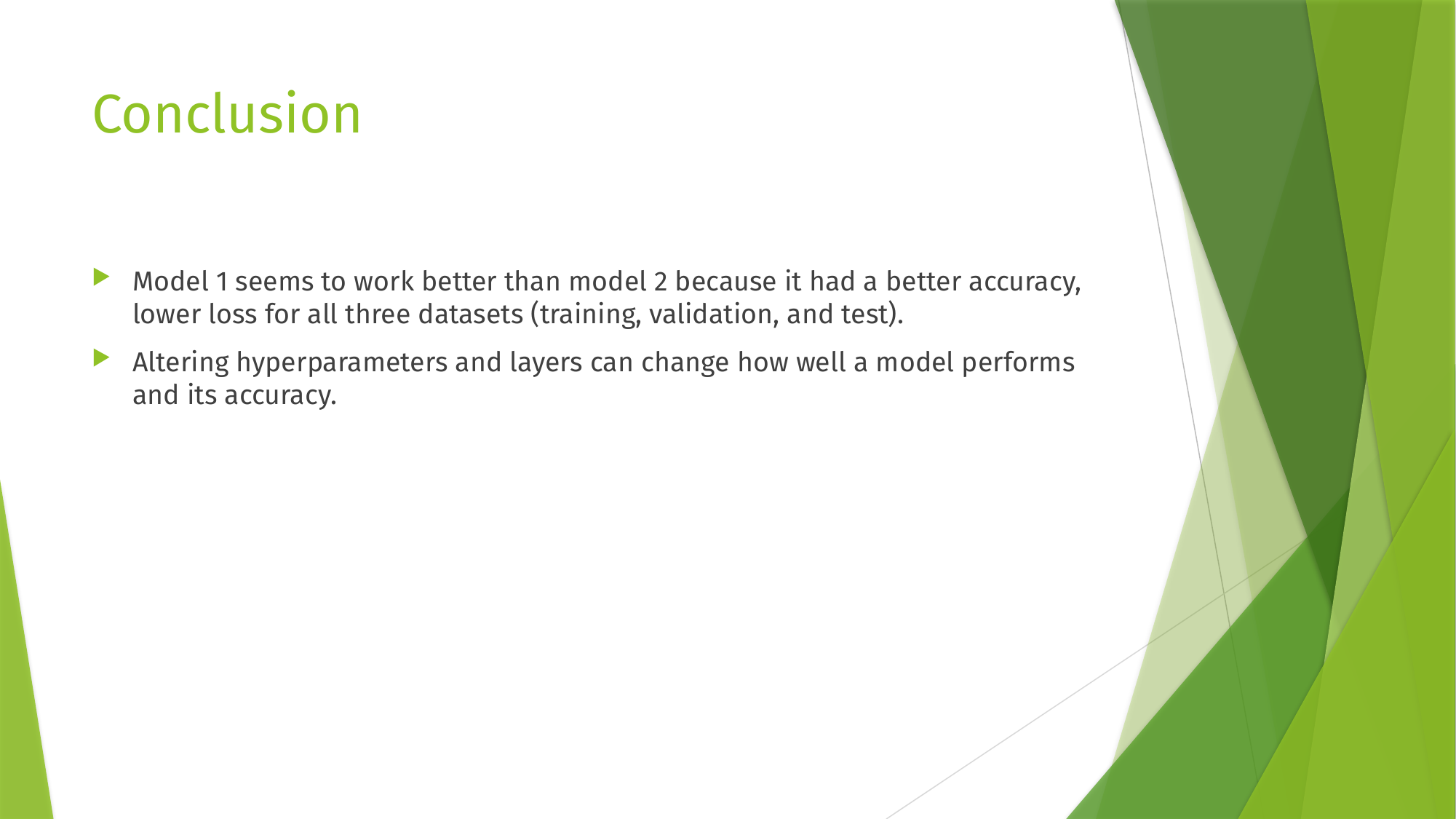

# Conclusion
Model 1 seems to work better than model 2 because it had a better accuracy, lower loss for all three datasets (training, validation, and test).
Altering hyperparameters and layers can change how well a model performs and its accuracy.